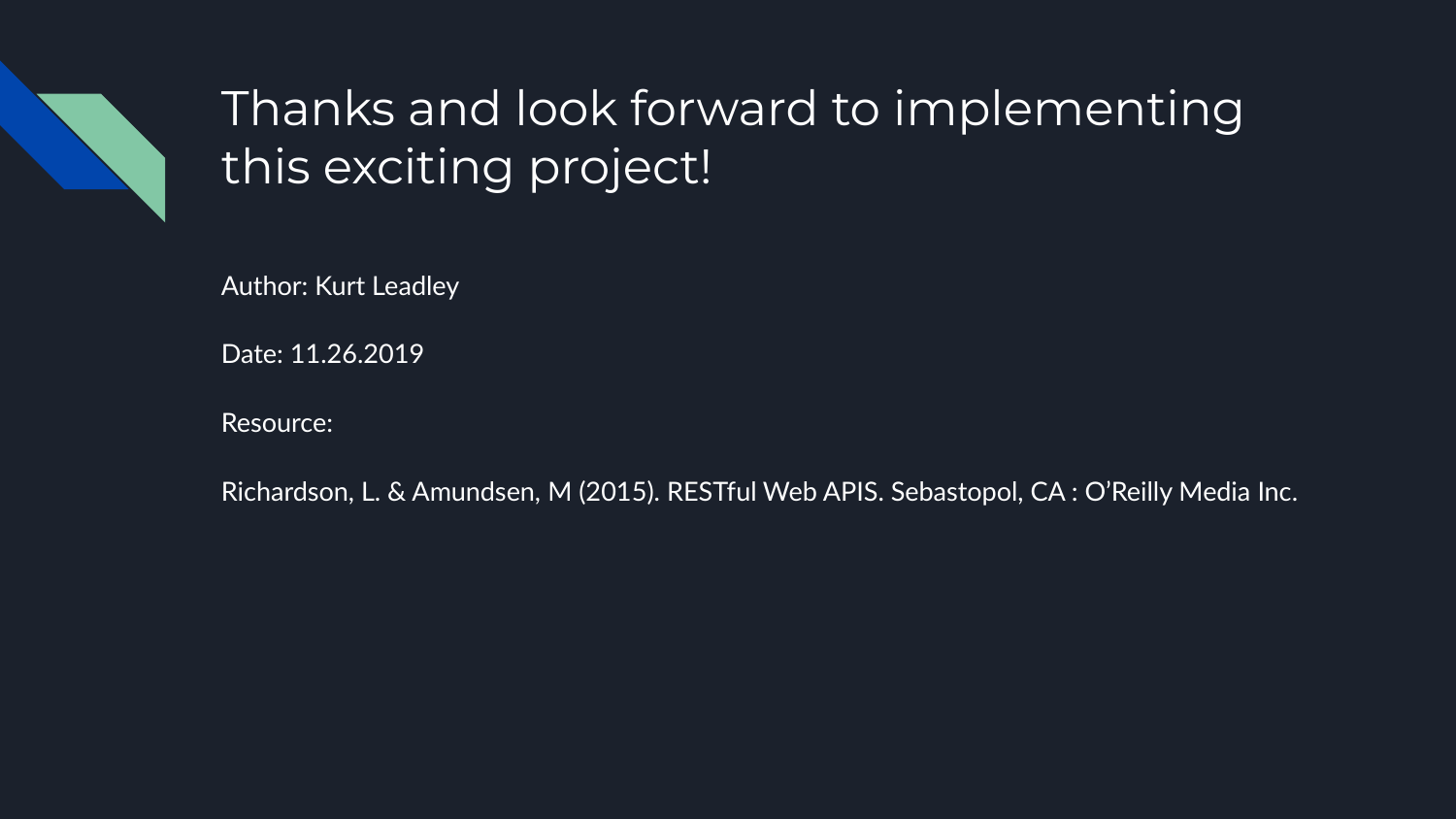

# Thanks and look forward to implementing this exciting project!
Author: Kurt Leadley
Date: 11.26.2019
Resource:
Richardson, L. & Amundsen, M (2015). RESTful Web APIS. Sebastopol, CA : O’Reilly Media Inc.